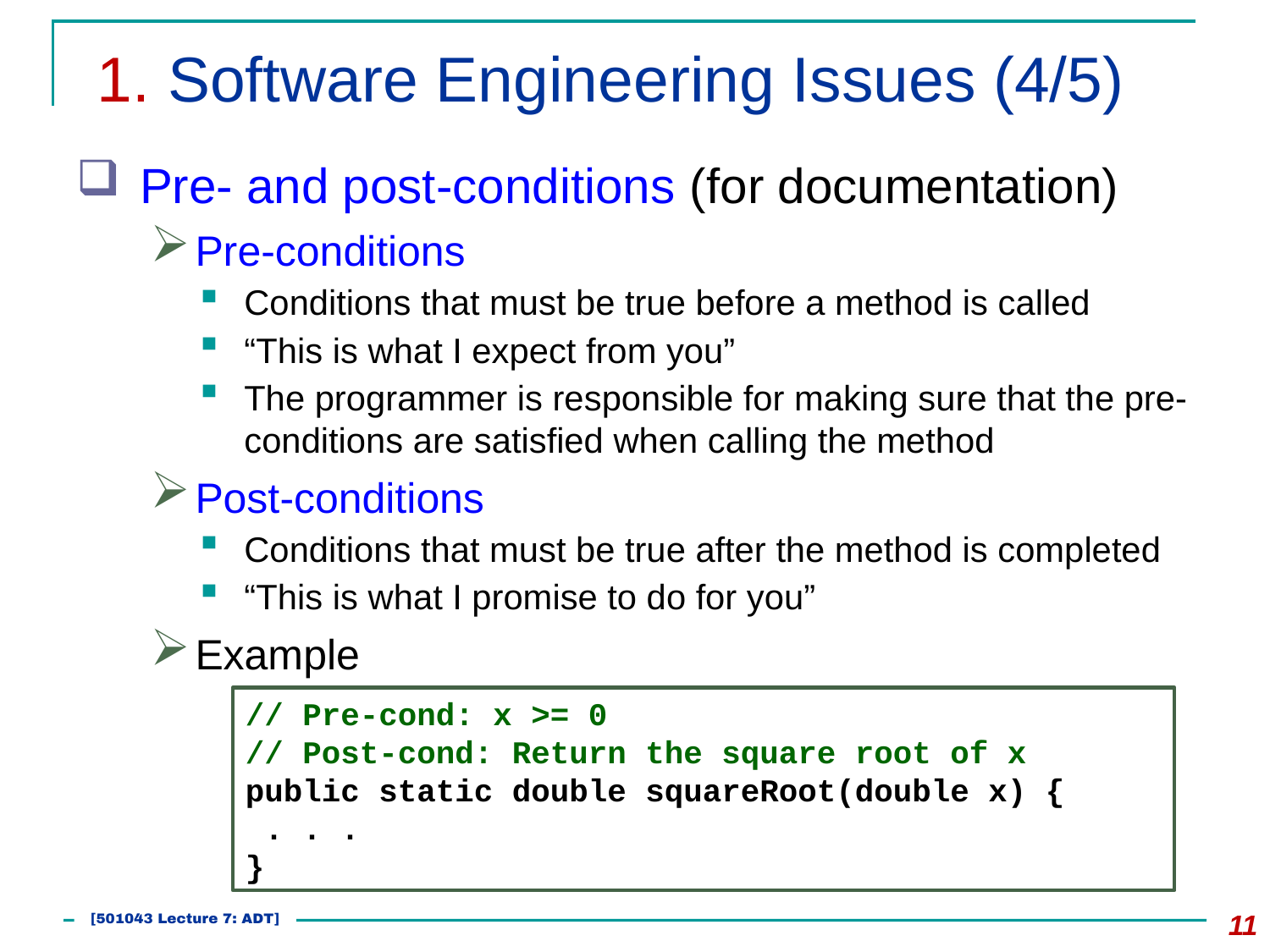

# 1. Software Engineering Issues (4/5)
Pre- and post-conditions (for documentation)
Pre-conditions
Conditions that must be true before a method is called
“This is what I expect from you”
The programmer is responsible for making sure that the pre-conditions are satisfied when calling the method
Post-conditions
Conditions that must be true after the method is completed
“This is what I promise to do for you”
Example
// Pre-cond: x >= 0
// Post-cond: Return the square root of x
public static double squareRoot(double x) {
 . . .
}
11
[501043 Lecture 7: ADT]